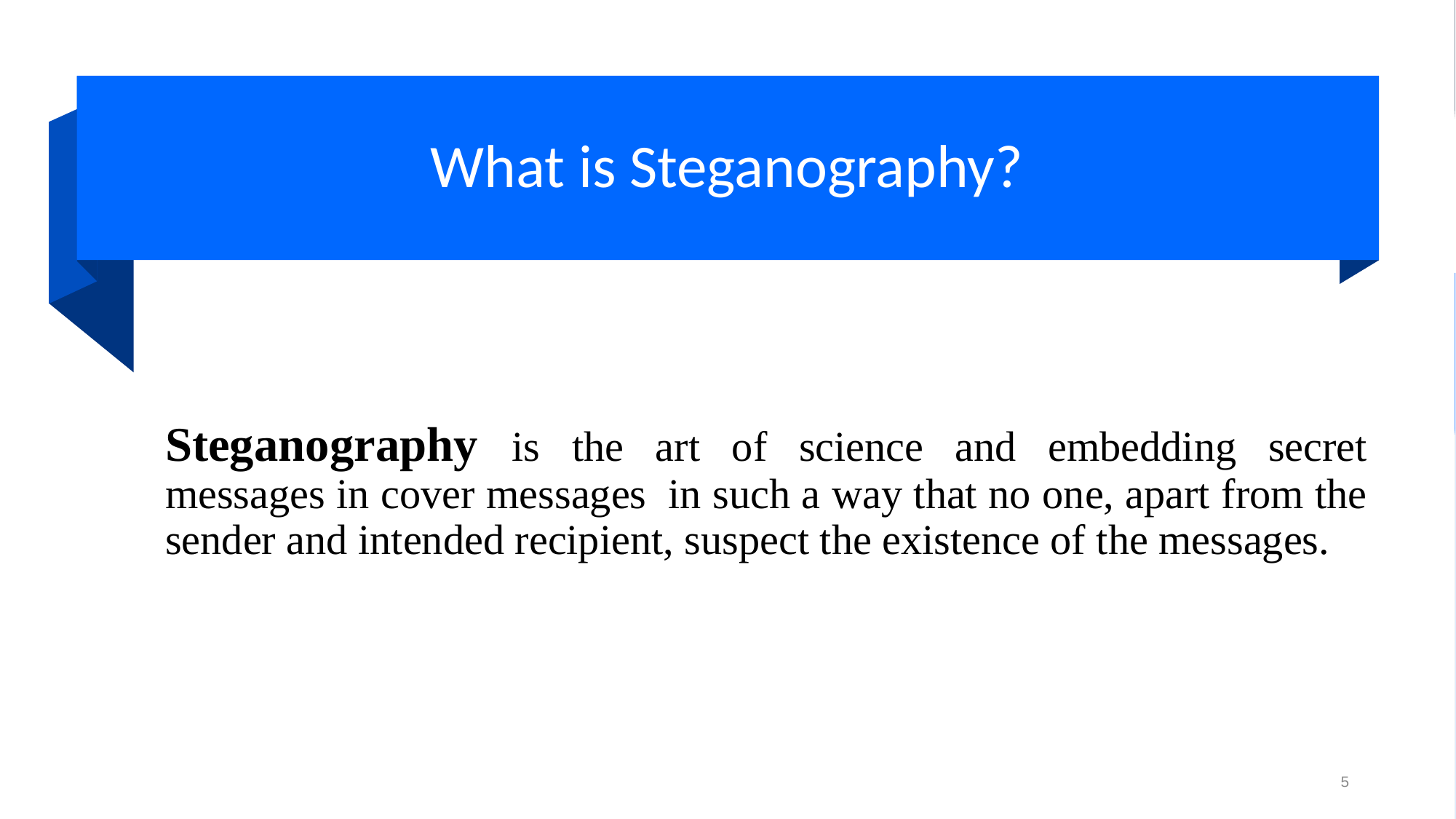

# What is Steganography?

Steganography is the art of science and embedding secret messages in cover messages  in such a way that no one, apart from the sender and intended recipient, suspect the existence of the messages.
5